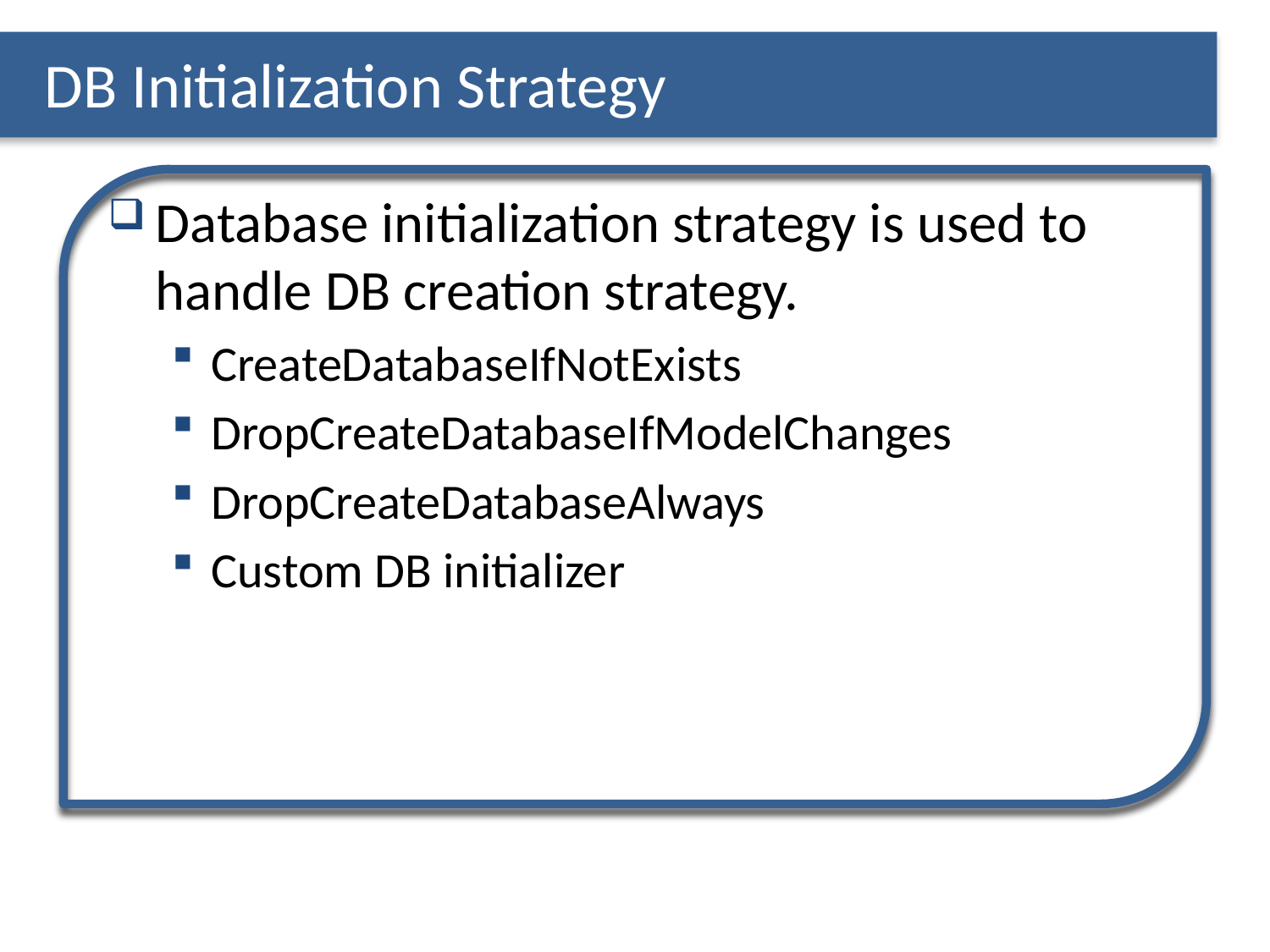

# DB Initialization Strategy
Database initialization strategy is used to handle DB creation strategy.
CreateDatabaseIfNotExists
DropCreateDatabaseIfModelChanges
DropCreateDatabaseAlways
Custom DB initializer